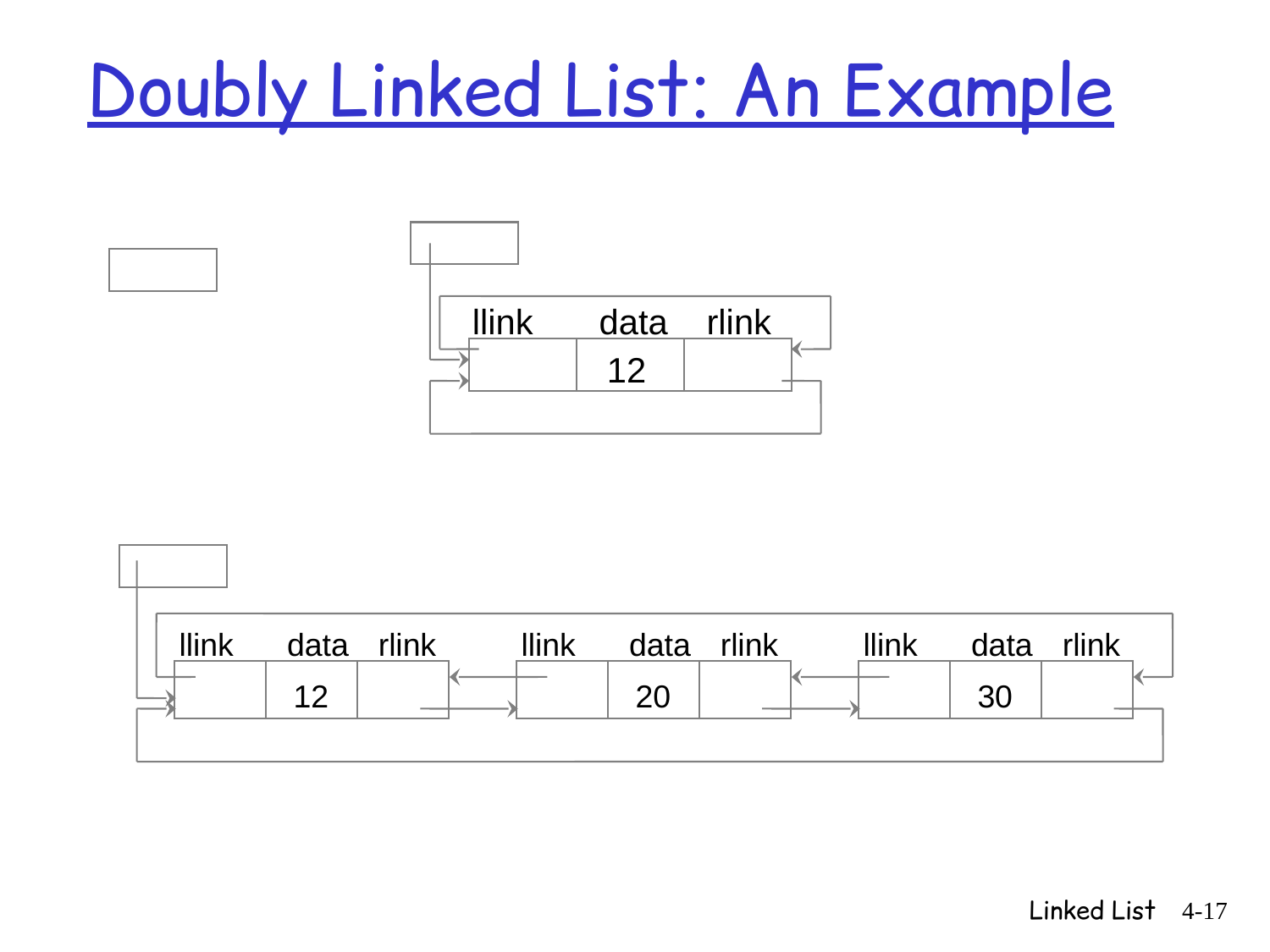

# Doubly Linked List: An Example

llink
data
rlink

12

llink
data
rlink

12
llink
data
rlink

20
llink
data
rlink

30

Linked List
4-17